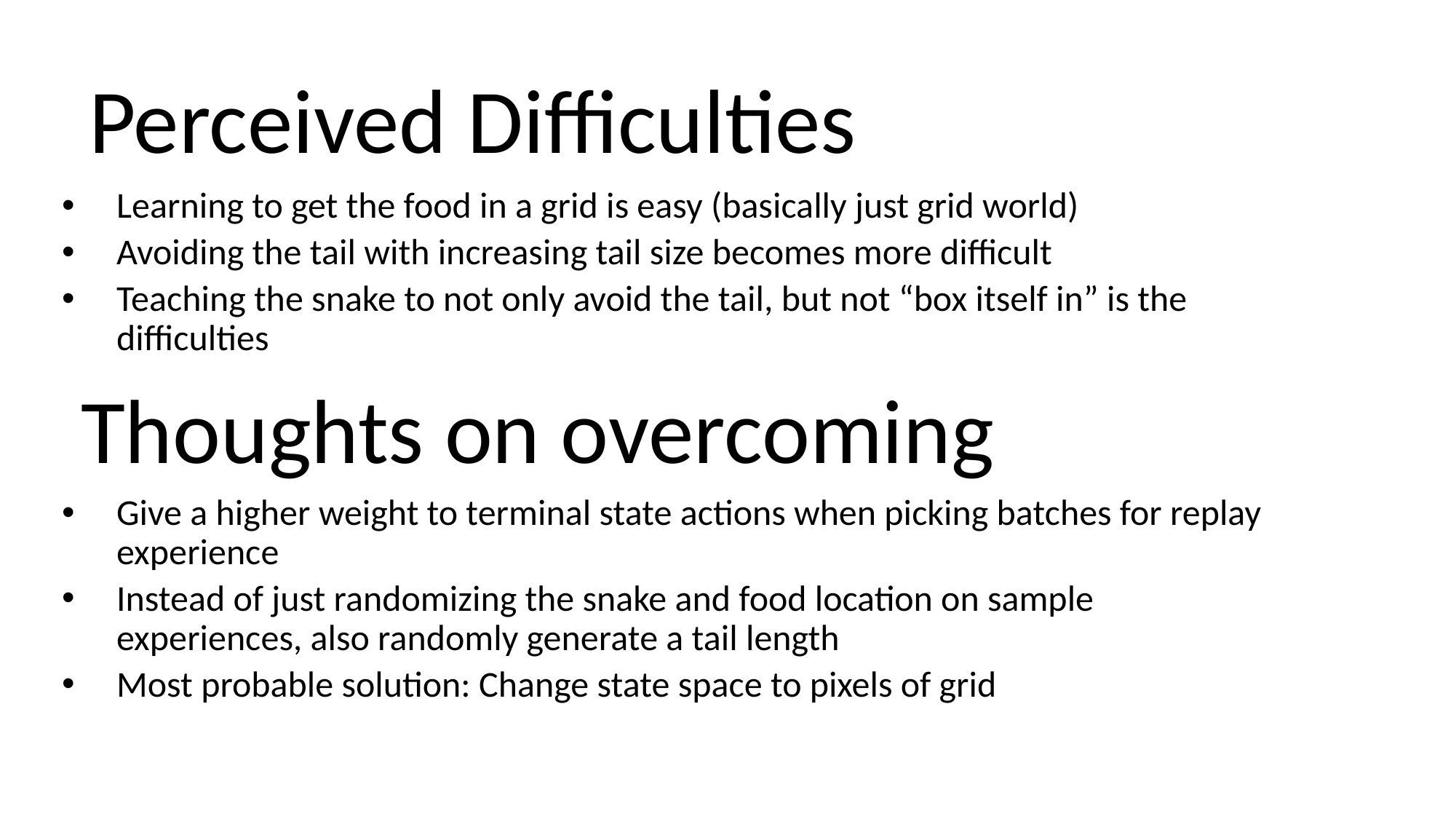

# Perceived Difficulties
Learning to get the food in a grid is easy (basically just grid world)
Avoiding the tail with increasing tail size becomes more difficult
Teaching the snake to not only avoid the tail, but not “box itself in” is the difficulties
Thoughts on overcoming
Give a higher weight to terminal state actions when picking batches for replay experience
Instead of just randomizing the snake and food location on sample experiences, also randomly generate a tail length
Most probable solution: Change state space to pixels of grid